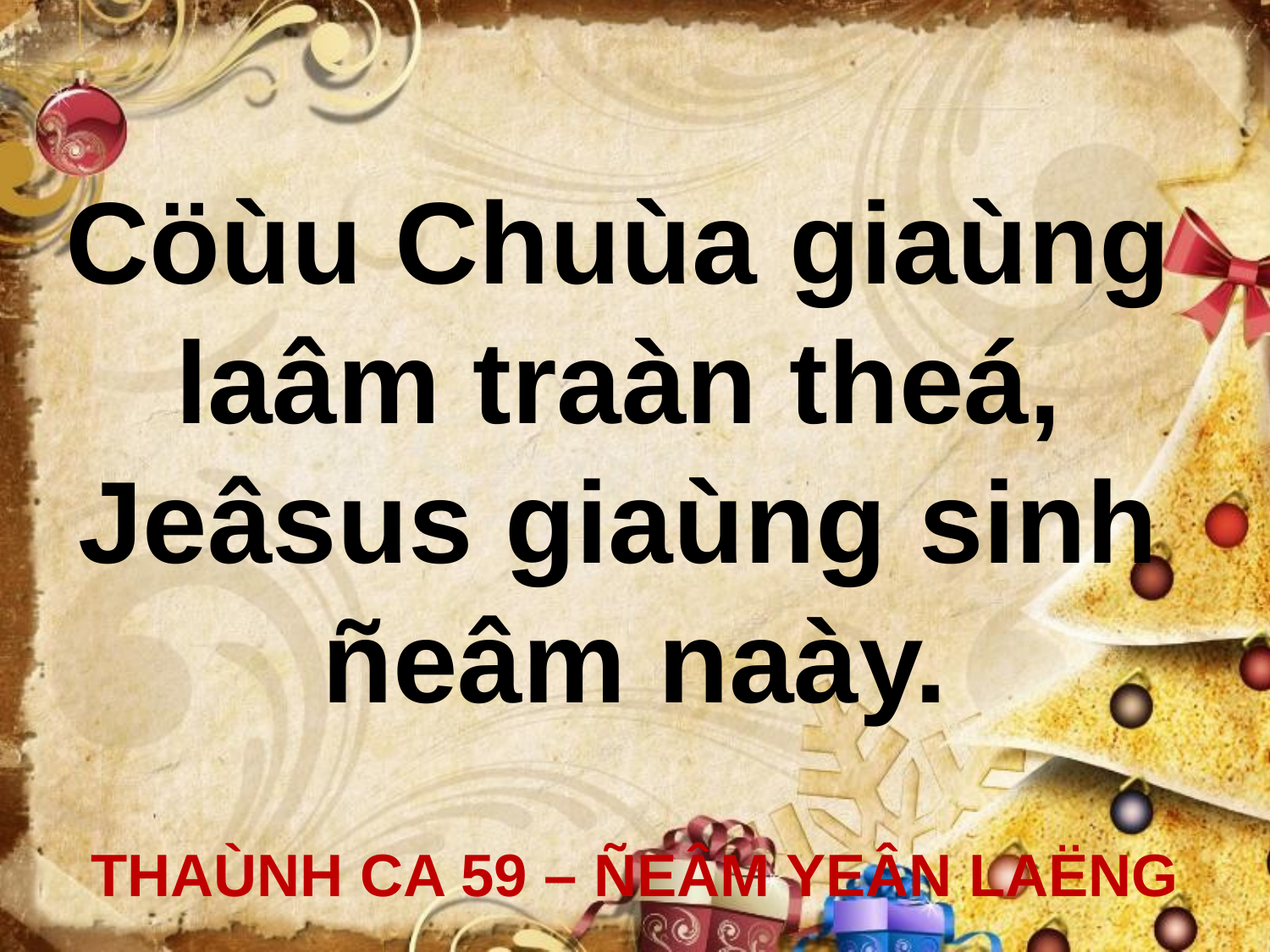

Cöùu Chuùa giaùng
laâm traàn theá,
Jeâsus giaùng sinh
ñeâm naày.
THAÙNH CA 59 – ÑEÂM YEÂN LAËNG